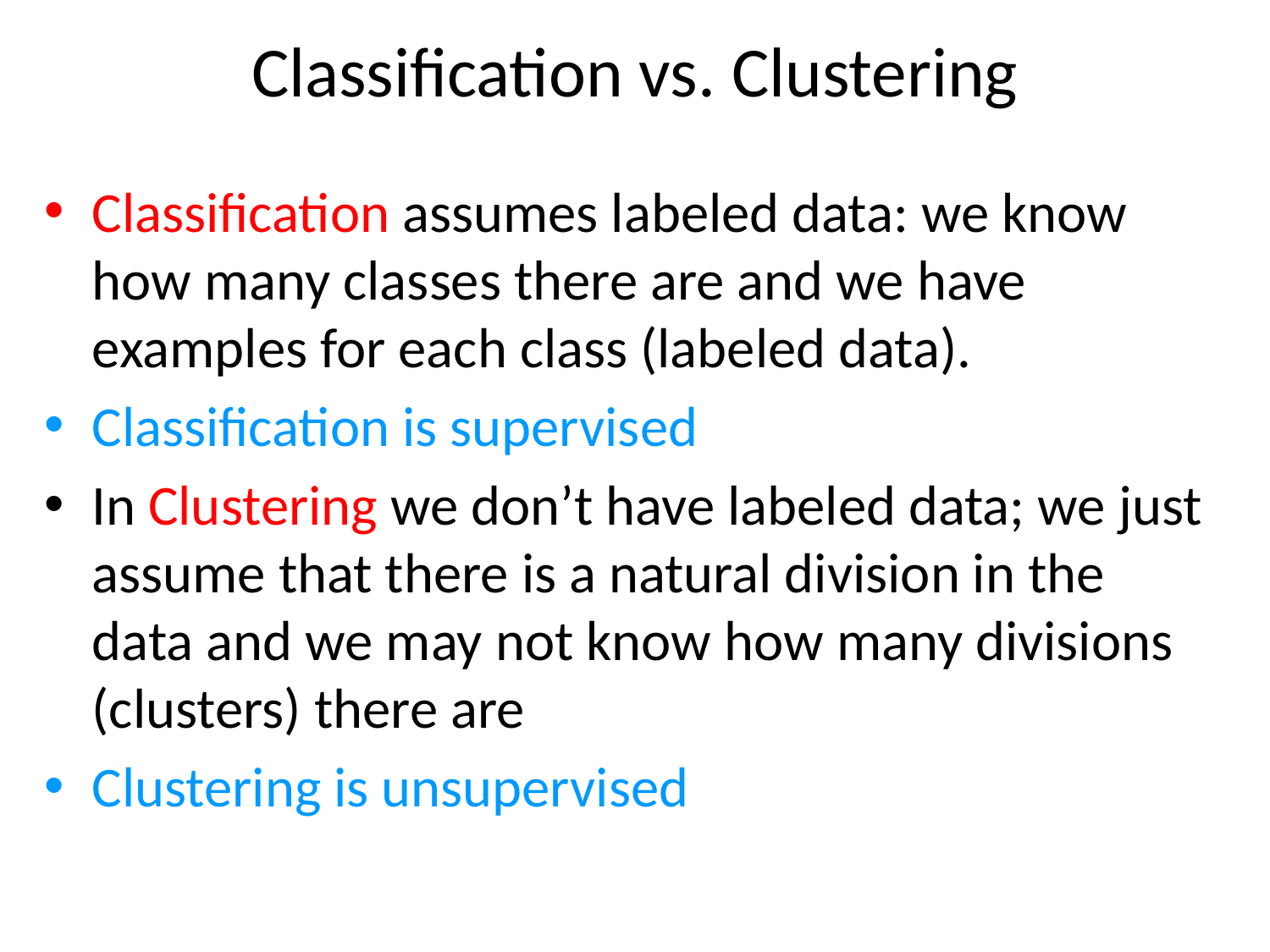

# Classification vs. Clustering
Classification assumes labeled data: we know how many classes there are and we have examples for each class (labeled data).
Classification is supervised
In Clustering we don’t have labeled data; we just assume that there is a natural division in the data and we may not know how many divisions (clusters) there are
Clustering is unsupervised